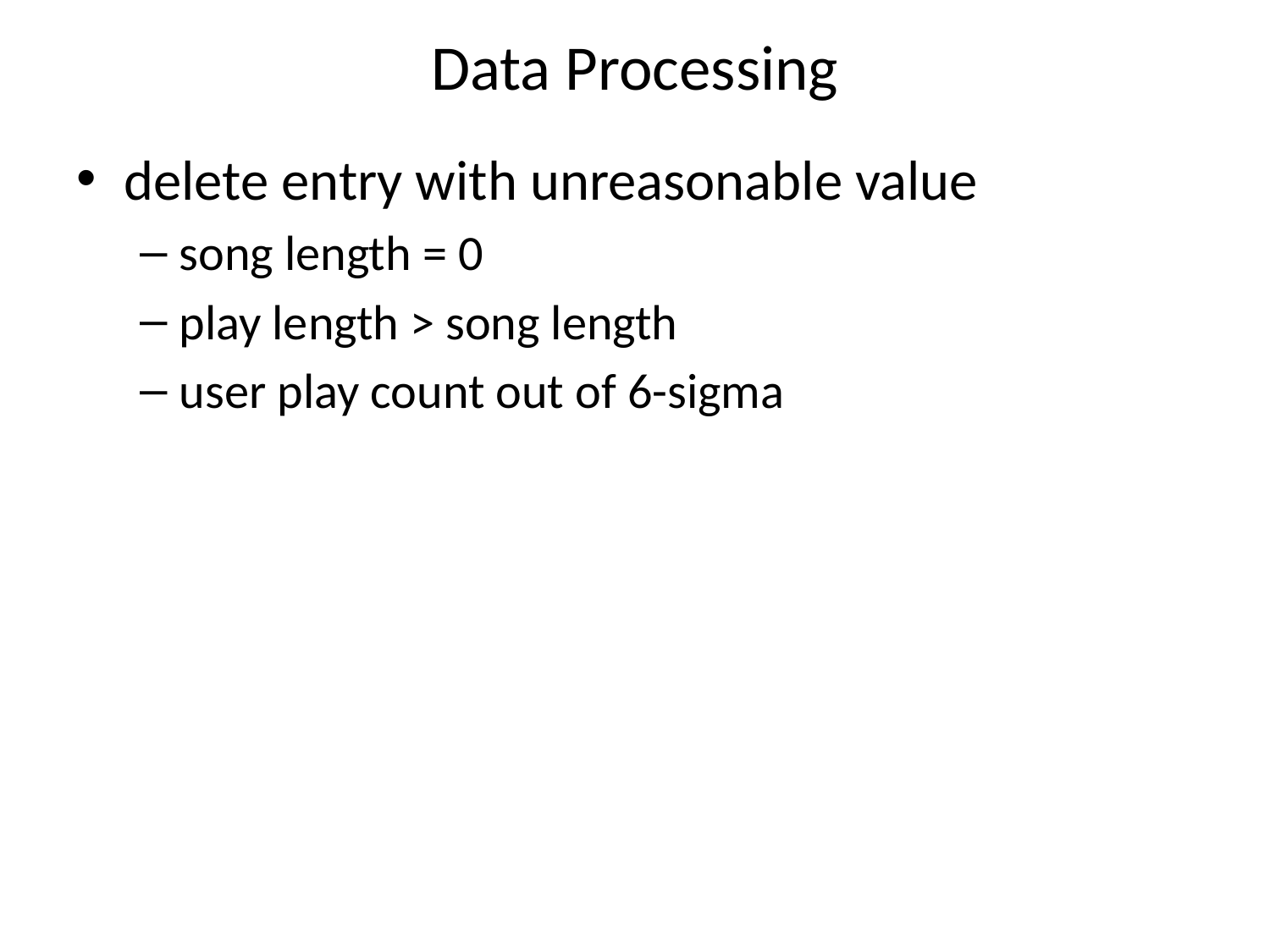

# Data Processing
delete entry with unreasonable value
song length = 0
play length > song length
user play count out of 6-sigma